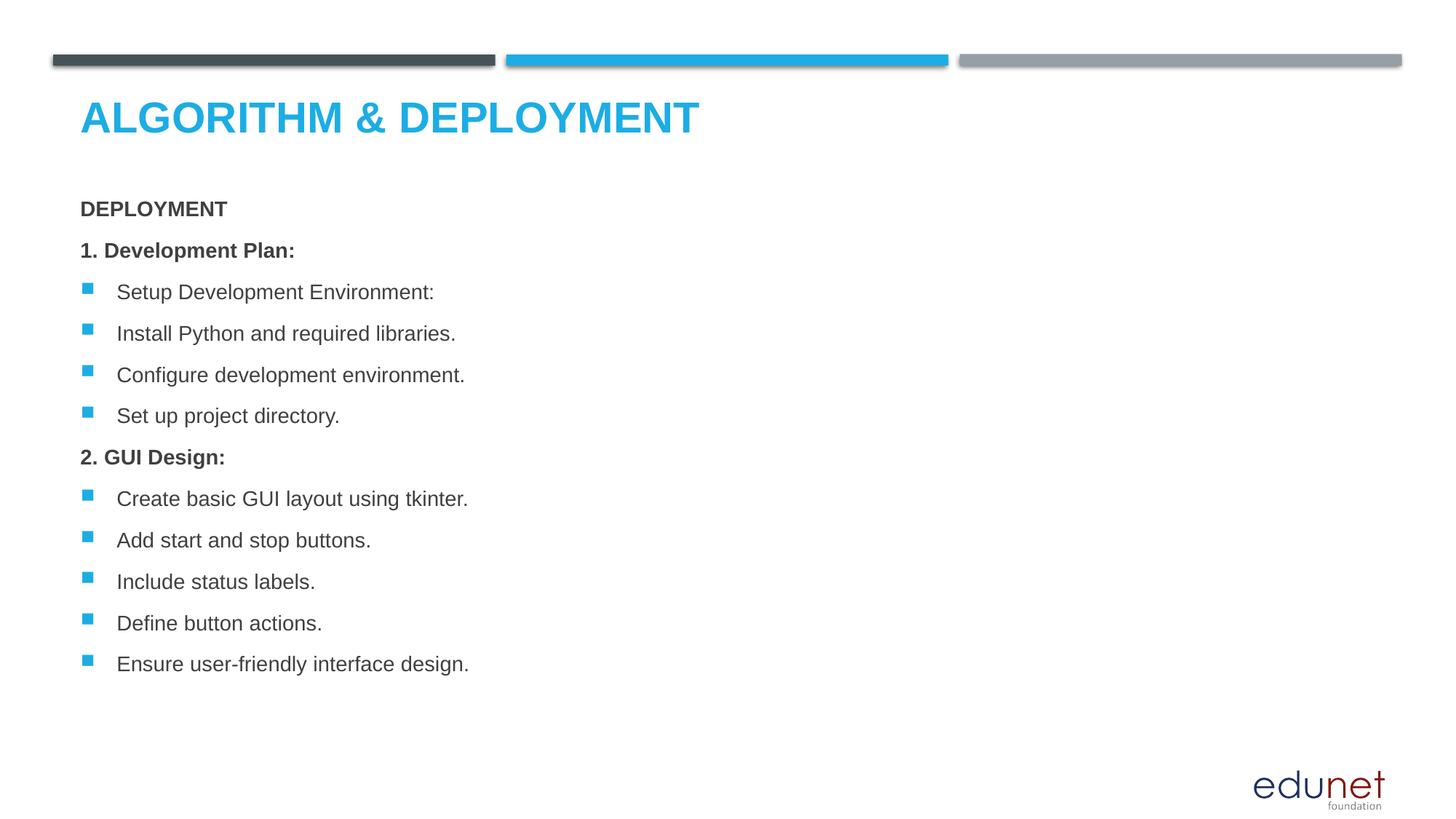

# Algorithm & Deployment
DEPLOYMENT
1. Development Plan:
Setup Development Environment:
Install Python and required libraries.
Configure development environment.
Set up project directory.
2. GUI Design:
Create basic GUI layout using tkinter.
Add start and stop buttons.
Include status labels.
Define button actions.
Ensure user-friendly interface design.